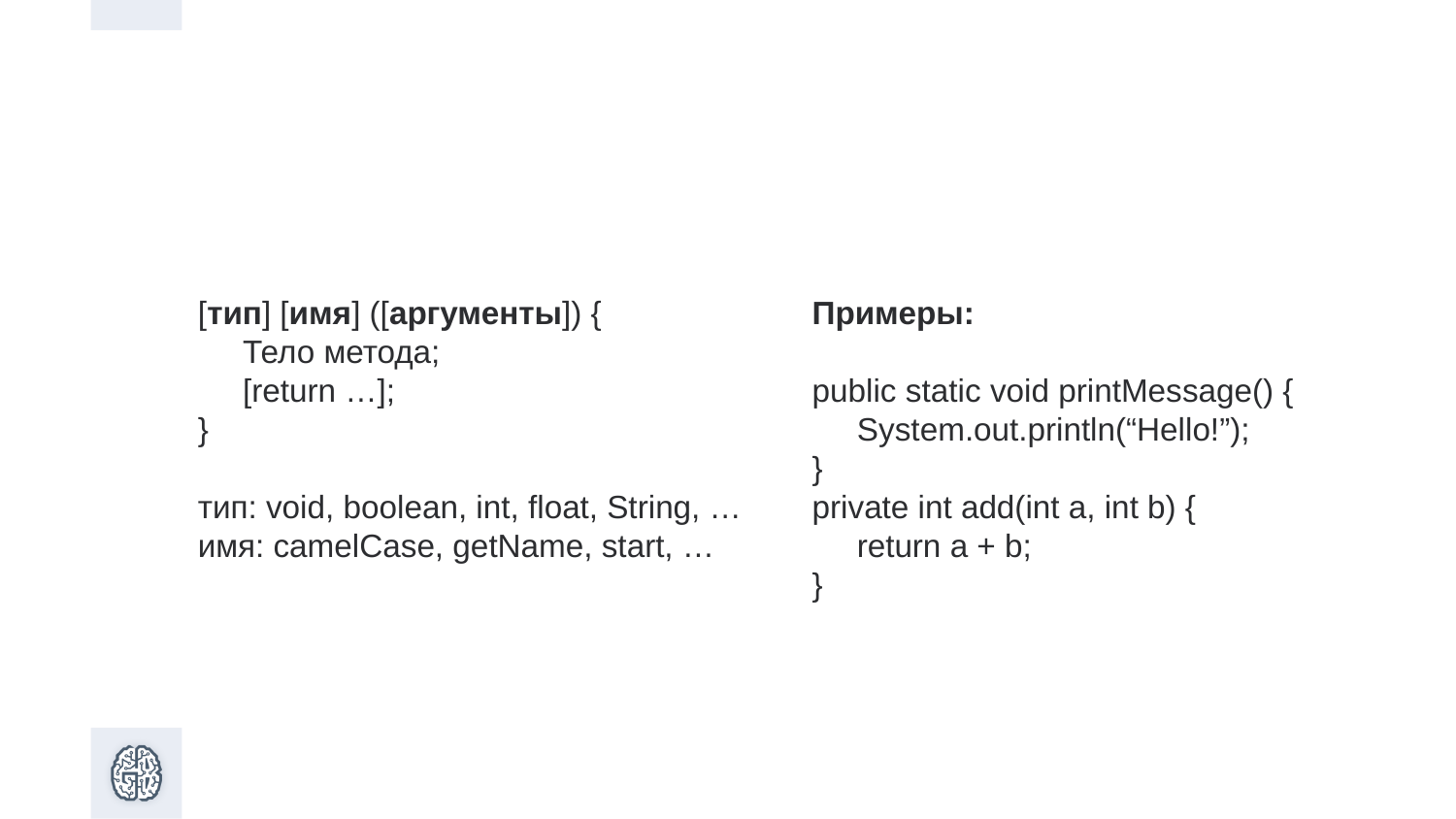

[тип] [имя] ([аргументы]) {
     Тело метода;
     [return …];
}
тип: void, boolean, int, float, String, … имя: camelCase, getName, start, …
Примеры:

public static void printMessage() {
     System.out.println(“Hello!”);
}
private int add(int a, int b) {
     return a + b;
}